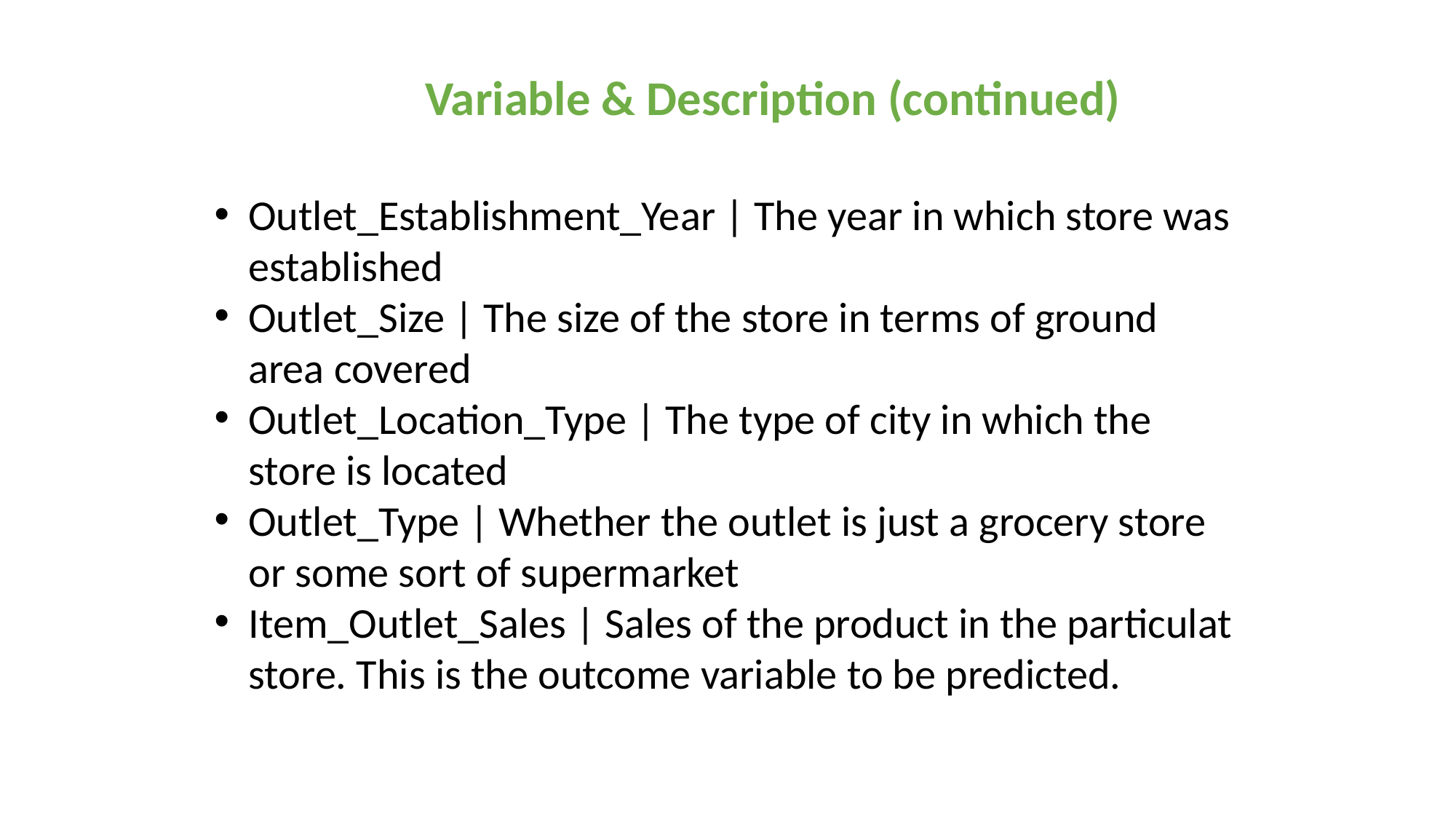

Variable & Description (continued)
Outlet_Establishment_Year | The year in which store was established
Outlet_Size | The size of the store in terms of ground area covered
Outlet_Location_Type | The type of city in which the store is located
Outlet_Type | Whether the outlet is just a grocery store or some sort of supermarket
Item_Outlet_Sales | Sales of the product in the particulat store. This is the outcome variable to be predicted.